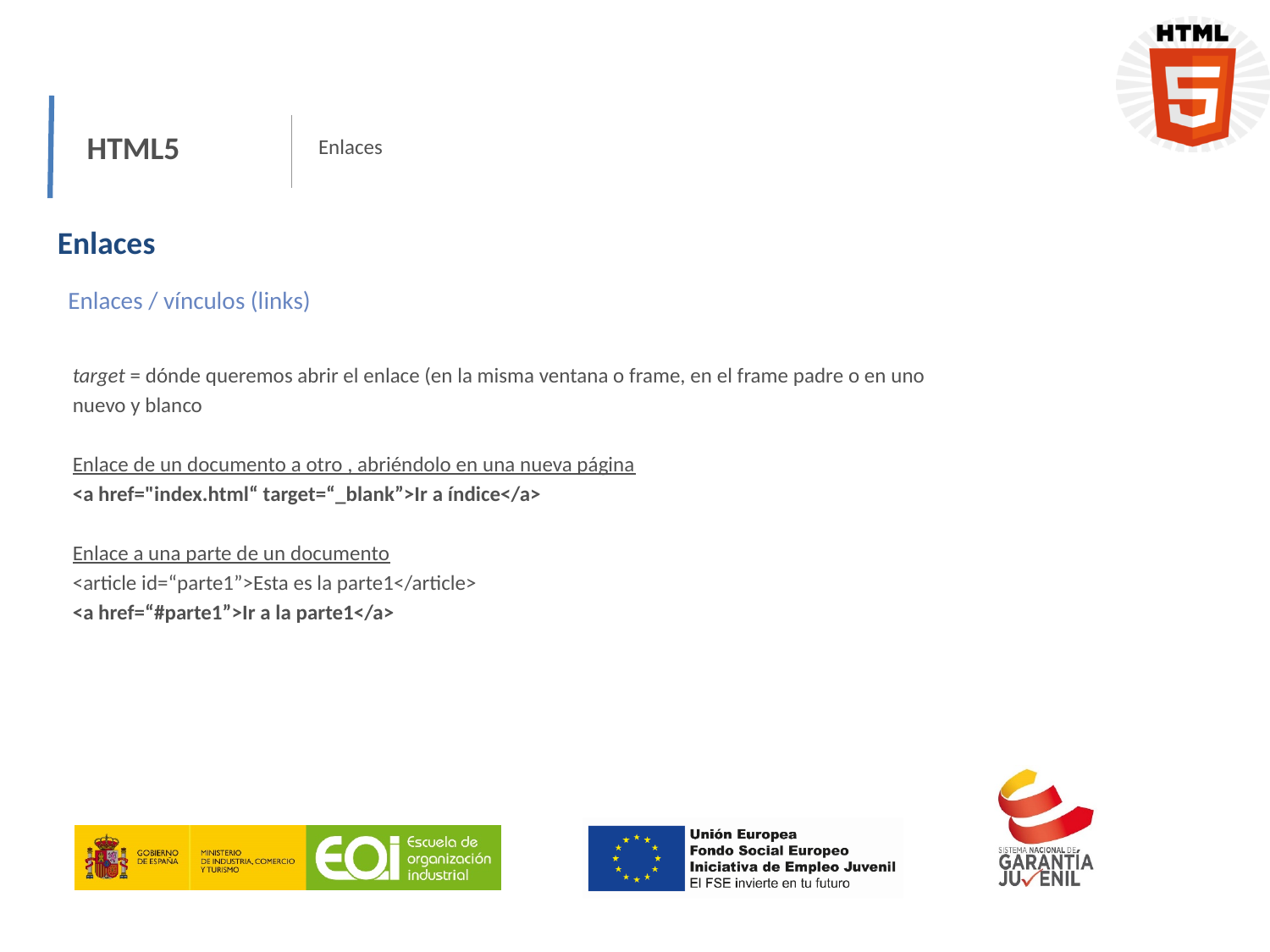

HTML5
Enlaces
Enlaces
Enlaces / vínculos (links)

target = dónde queremos abrir el enlace (en la misma ventana o frame, en el frame padre o en uno
nuevo y blanco

Enlace de un documento a otro , abriéndolo en una nueva página
<a href="index.html“ target=“_blank”>Ir a índice</a>

Enlace a una parte de un documento
<article id=“parte1”>Esta es la parte1</article>
<a href=“#parte1”>Ir a la parte1</a>